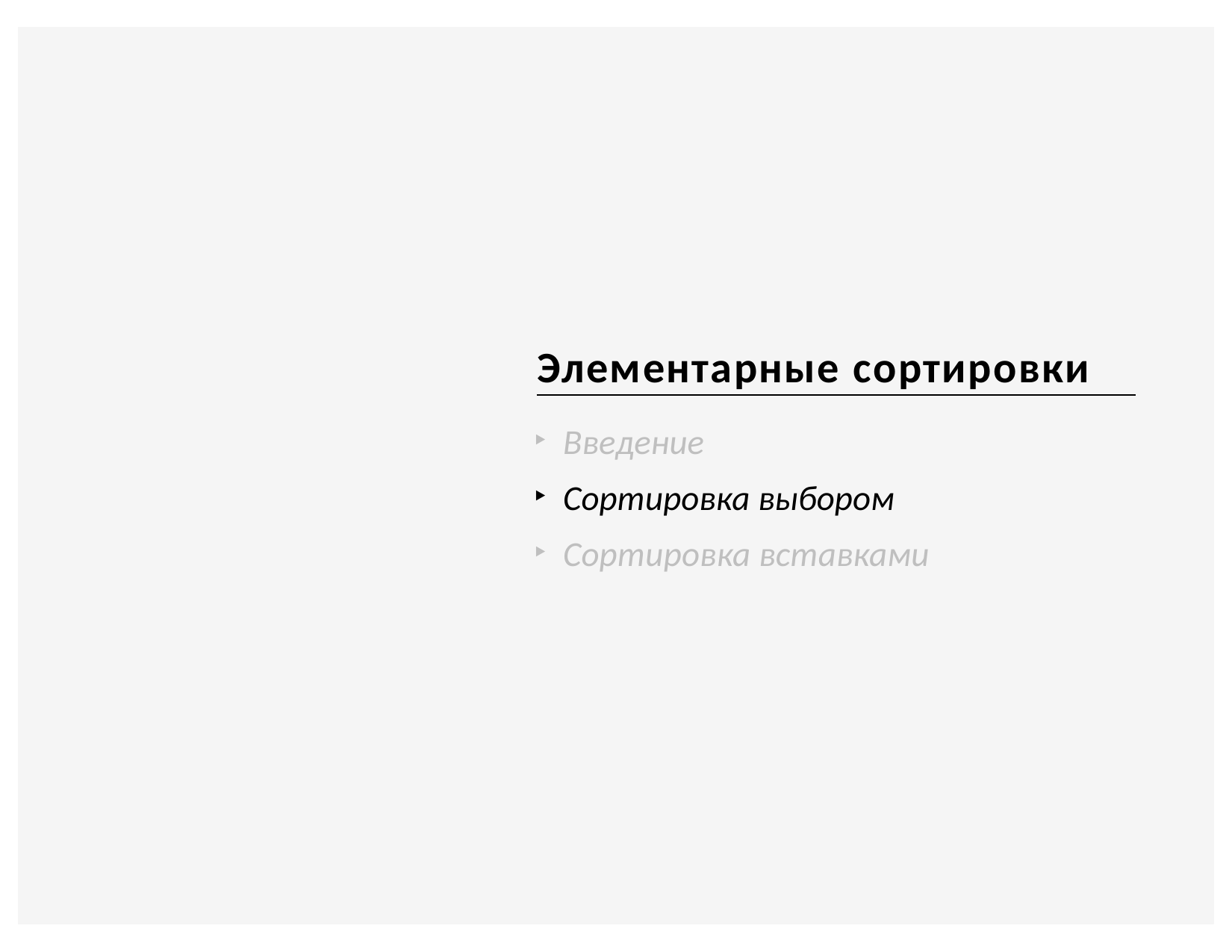

Элементарные сортировки

Введение
Сортировка выбором
Сортировка вставками